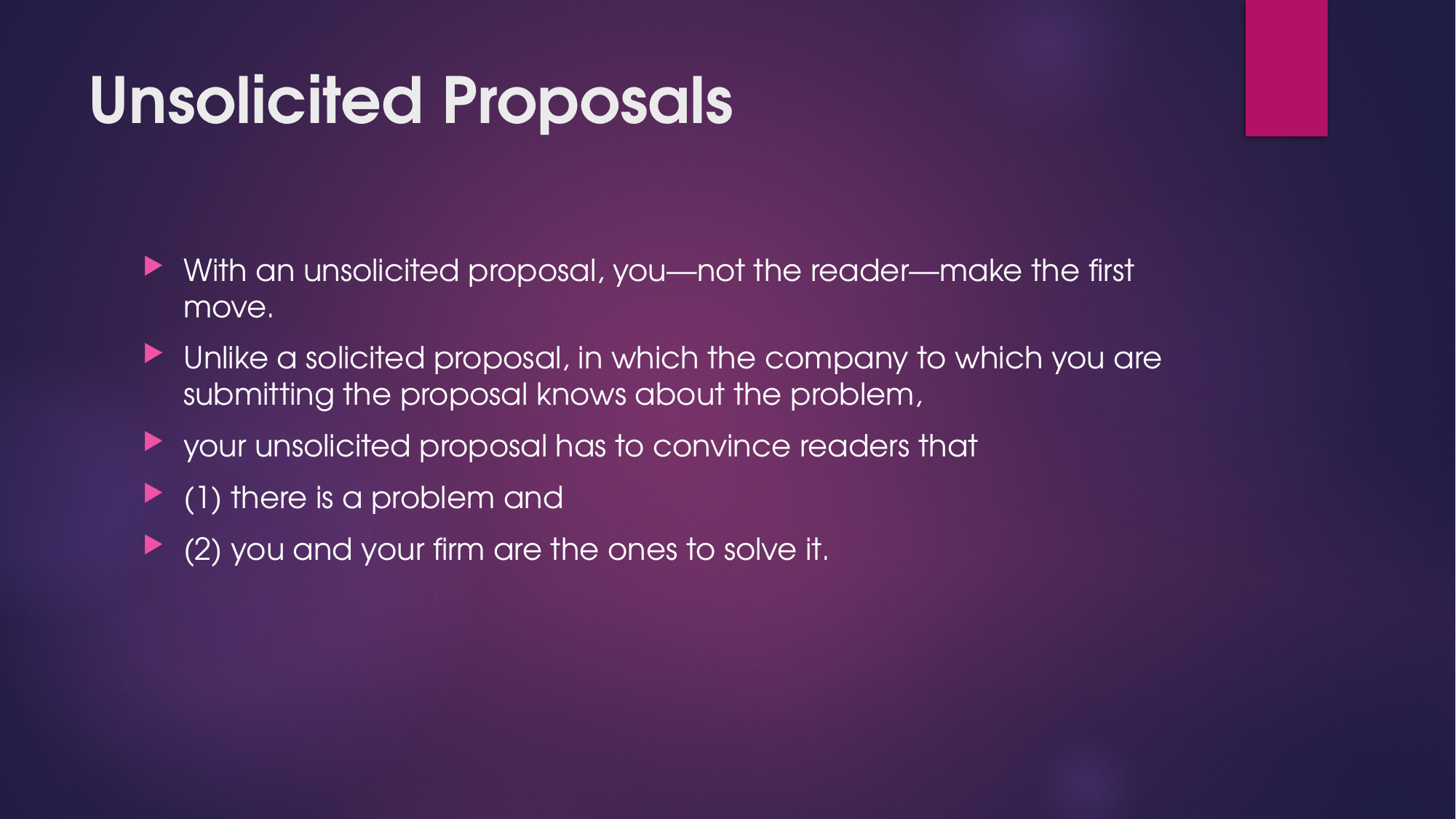

# Unsolicited Proposals
With an unsolicited proposal, you—not the reader—make the first move.
Unlike a solicited proposal, in which the company to which you are submitting the proposal knows about the problem,
your unsolicited proposal has to convince readers that
(1) there is a problem and
(2) you and your firm are the ones to solve it.